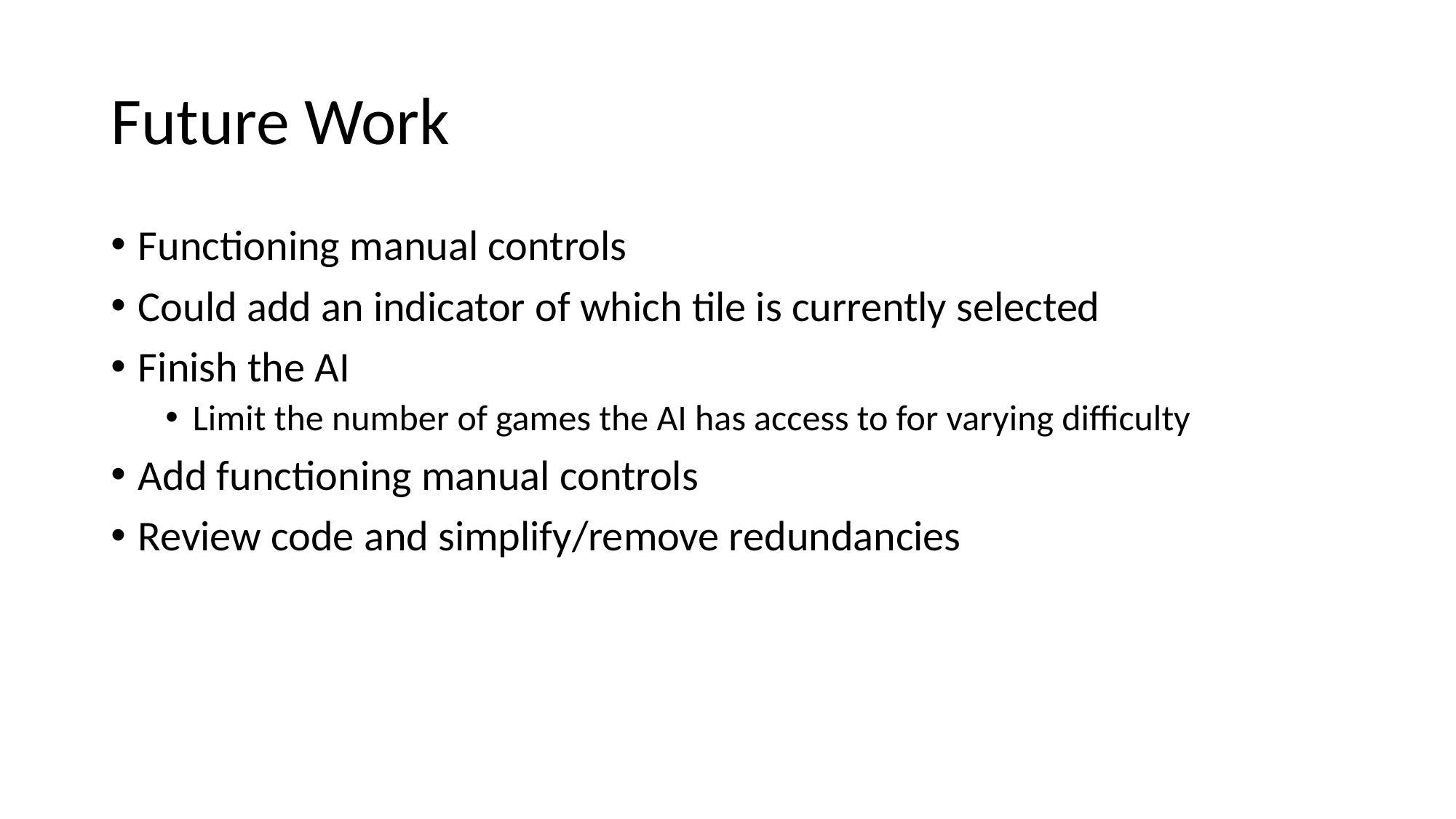

# Future Work
Functioning manual controls
Could add an indicator of which tile is currently selected
Finish the AI
Limit the number of games the AI has access to for varying difficulty
Add functioning manual controls
Review code and simplify/remove redundancies